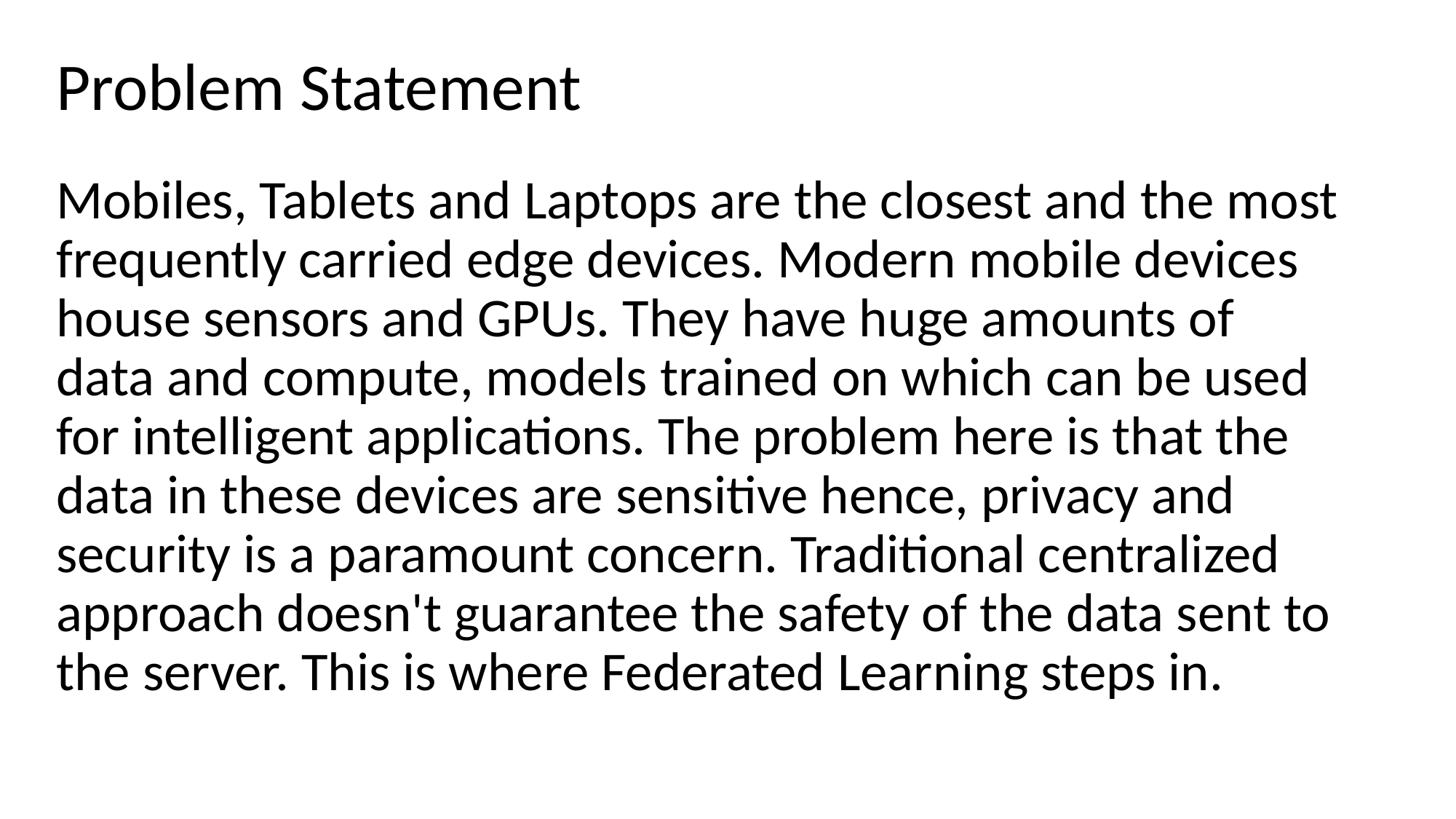

# Problem Statement
Mobiles, Tablets and Laptops are the closest and the most frequently carried edge devices. Modern mobile devices house sensors and GPUs. They have huge amounts of data and compute, models trained on which can be used for intelligent applications. The problem here is that the data in these devices are sensitive hence, privacy and security is a paramount concern. Traditional centralized approach doesn't guarantee the safety of the data sent to the server. This is where Federated Learning steps in.